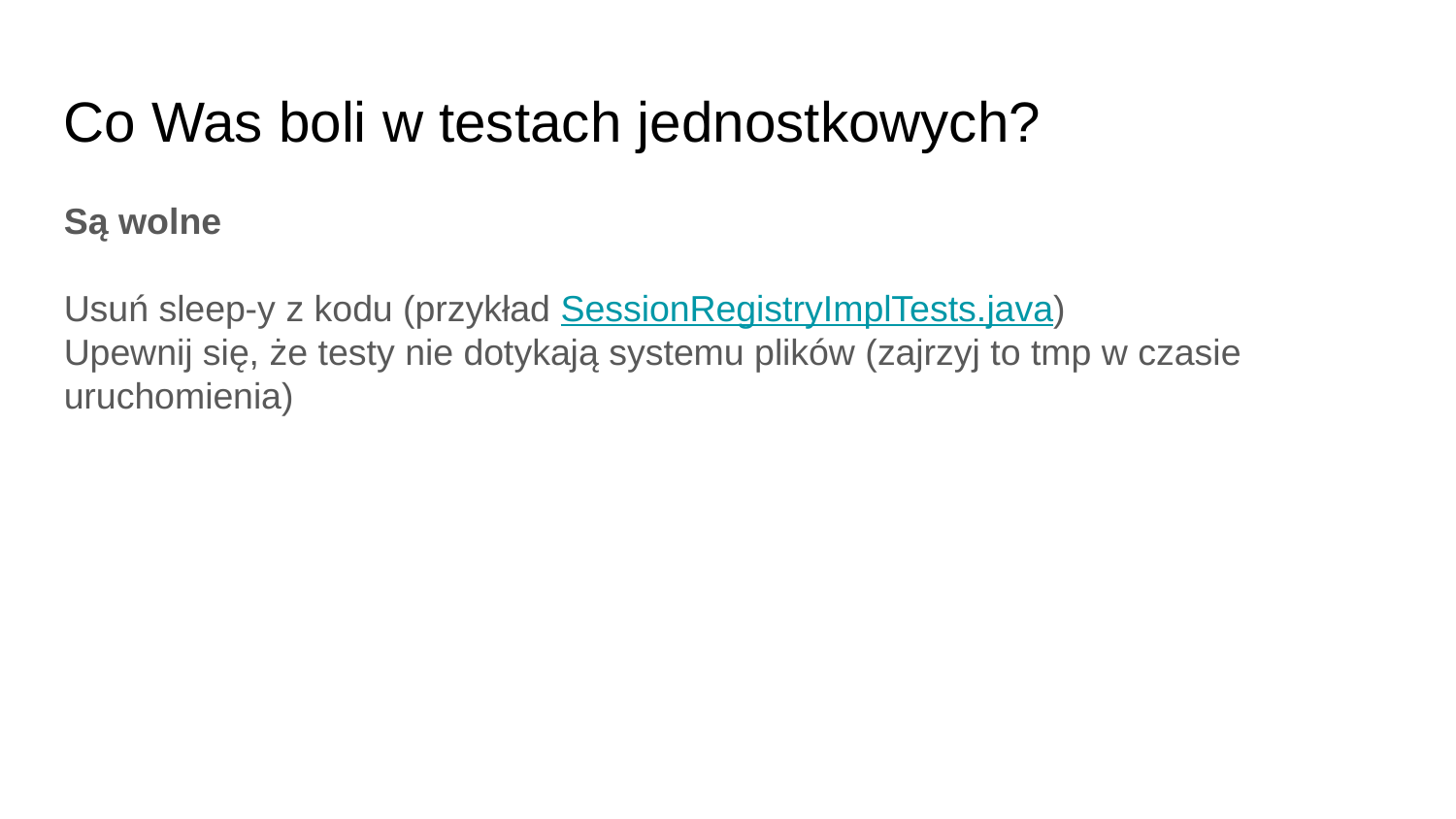

Co Was boli w testach jednostkowych?

Są wolne

Usuń sleep-y z kodu (przykład SessionRegistryImplTests.java)
Upewnij się, że testy nie dotykają systemu plików (zajrzyj to tmp w czasie uruchomienia)